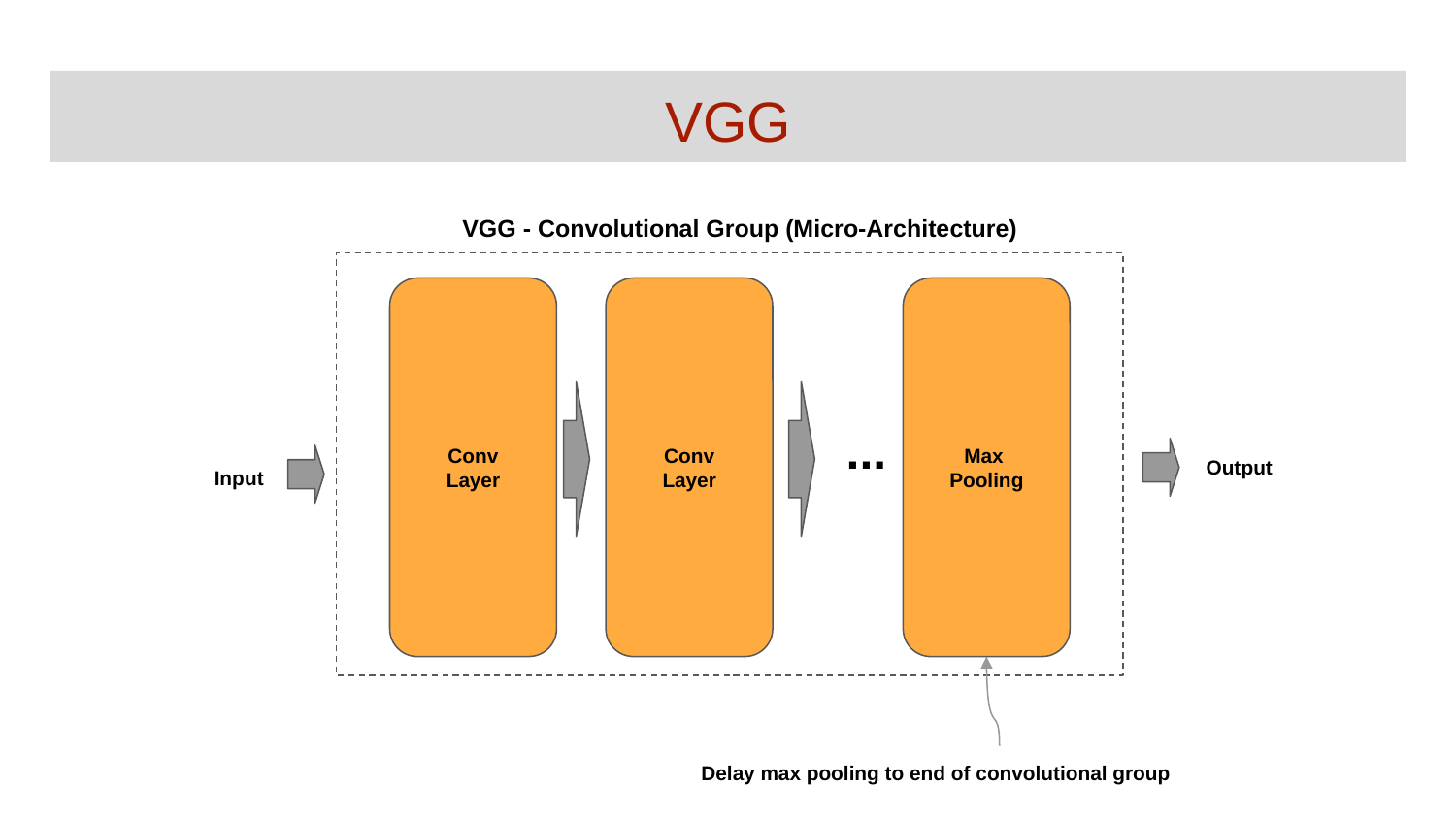

# VGG
VGG - Convolutional Group (Micro-Architecture)

Conv
Layer
Conv
Layer
Max
Pooling
...
Output

Input

Delay max pooling to end of convolutional group